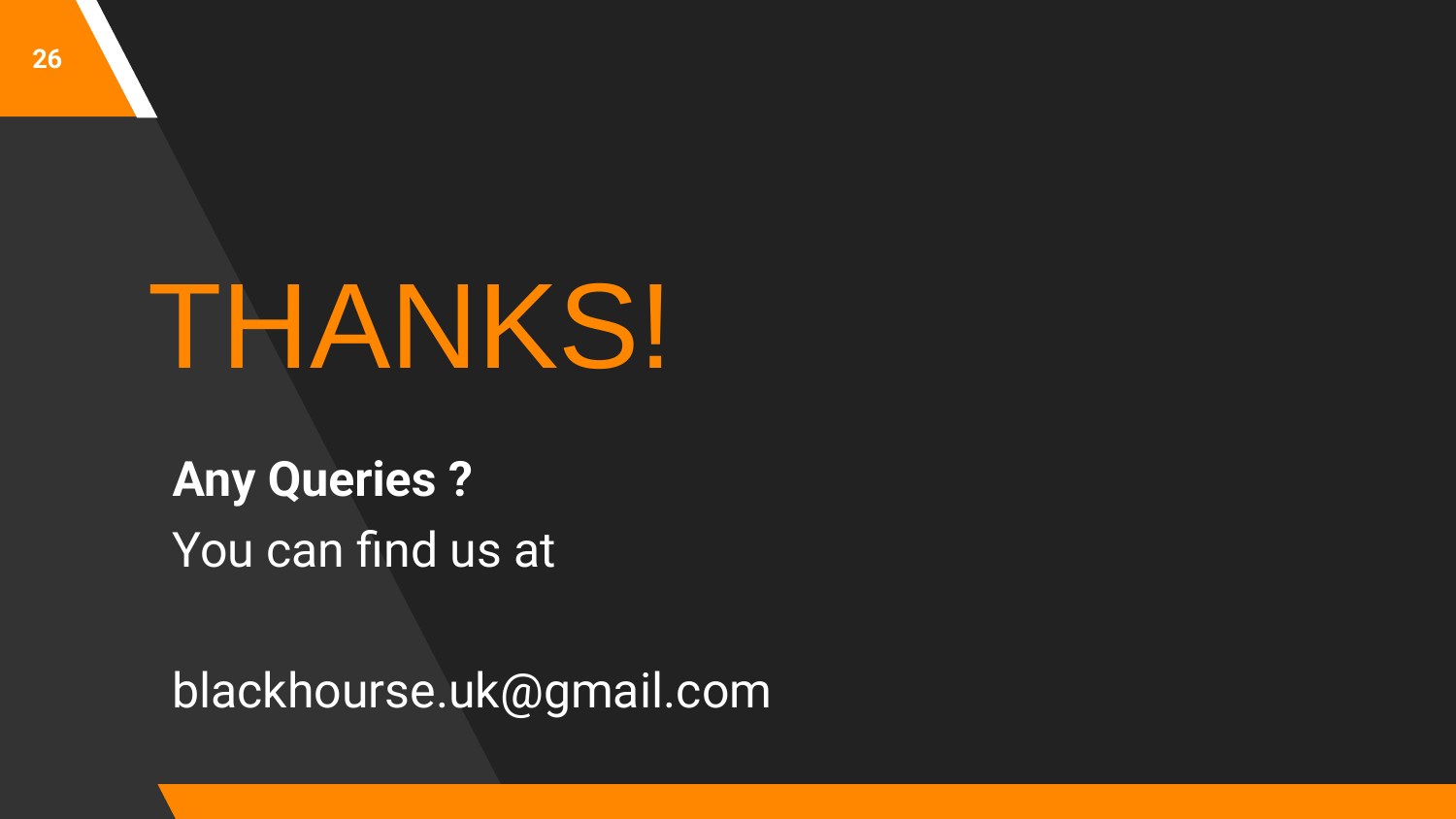

26
THANKS!
Any Queries ?
You can find us at

blackhourse.uk@gmail.com